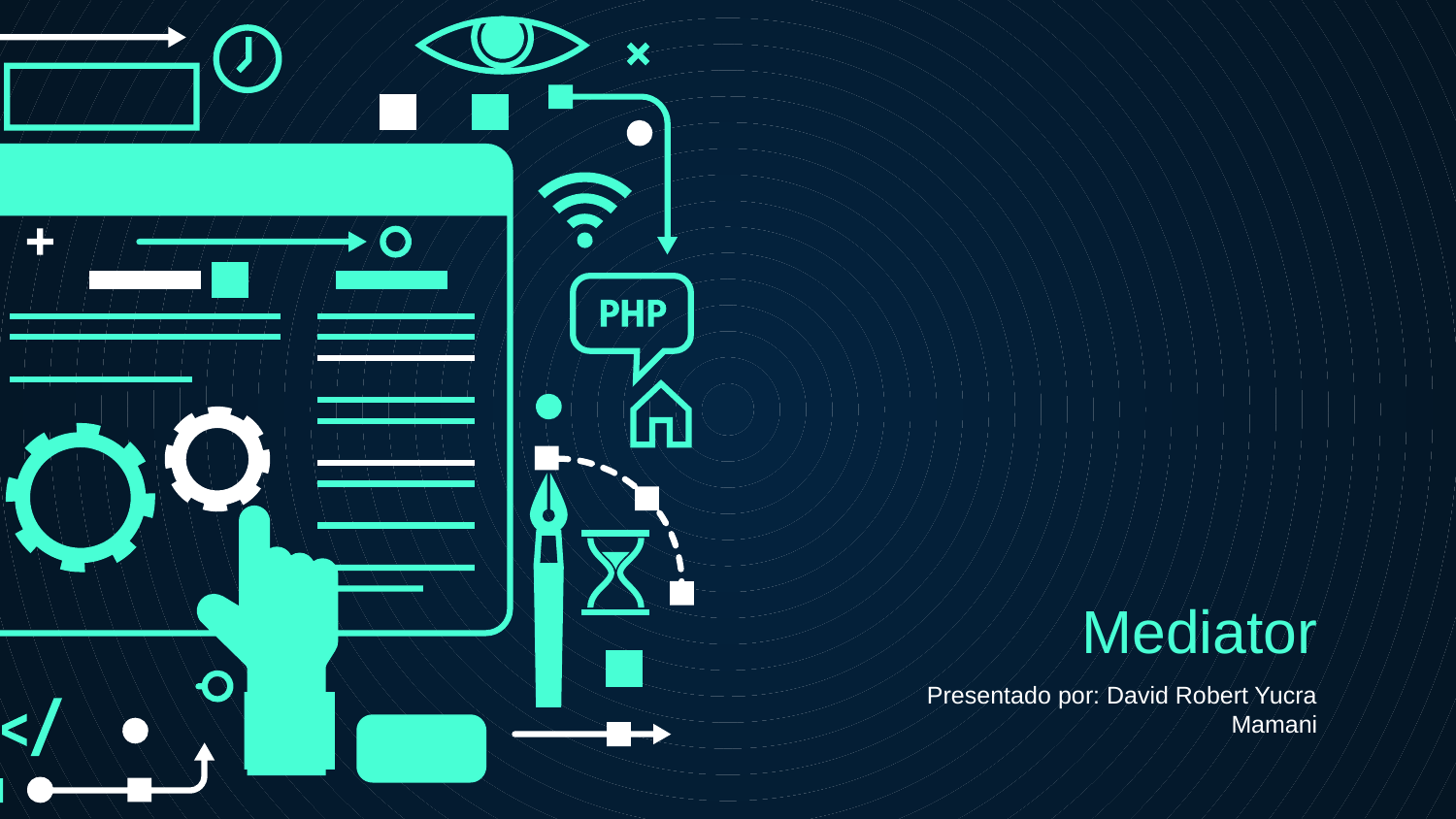

# Mediator

Presentado por: David Robert Yucra Mamani